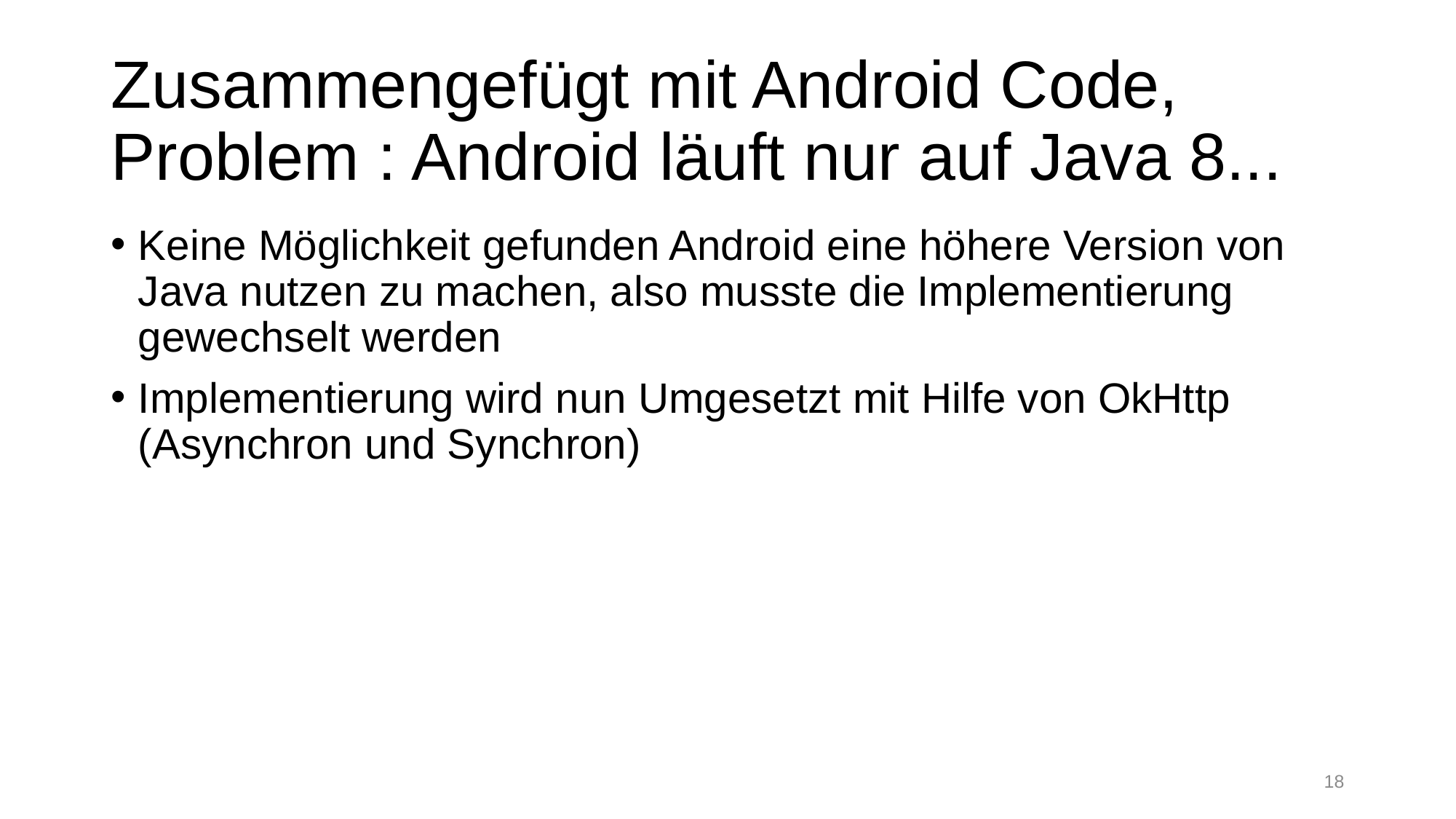

# Zusammengefügt mit Android Code, Problem : Android läuft nur auf Java 8...
Keine Möglichkeit gefunden Android eine höhere Version von Java nutzen zu machen, also musste die Implementierung gewechselt werden
Implementierung wird nun Umgesetzt mit Hilfe von OkHttp (Asynchron und Synchron)
18